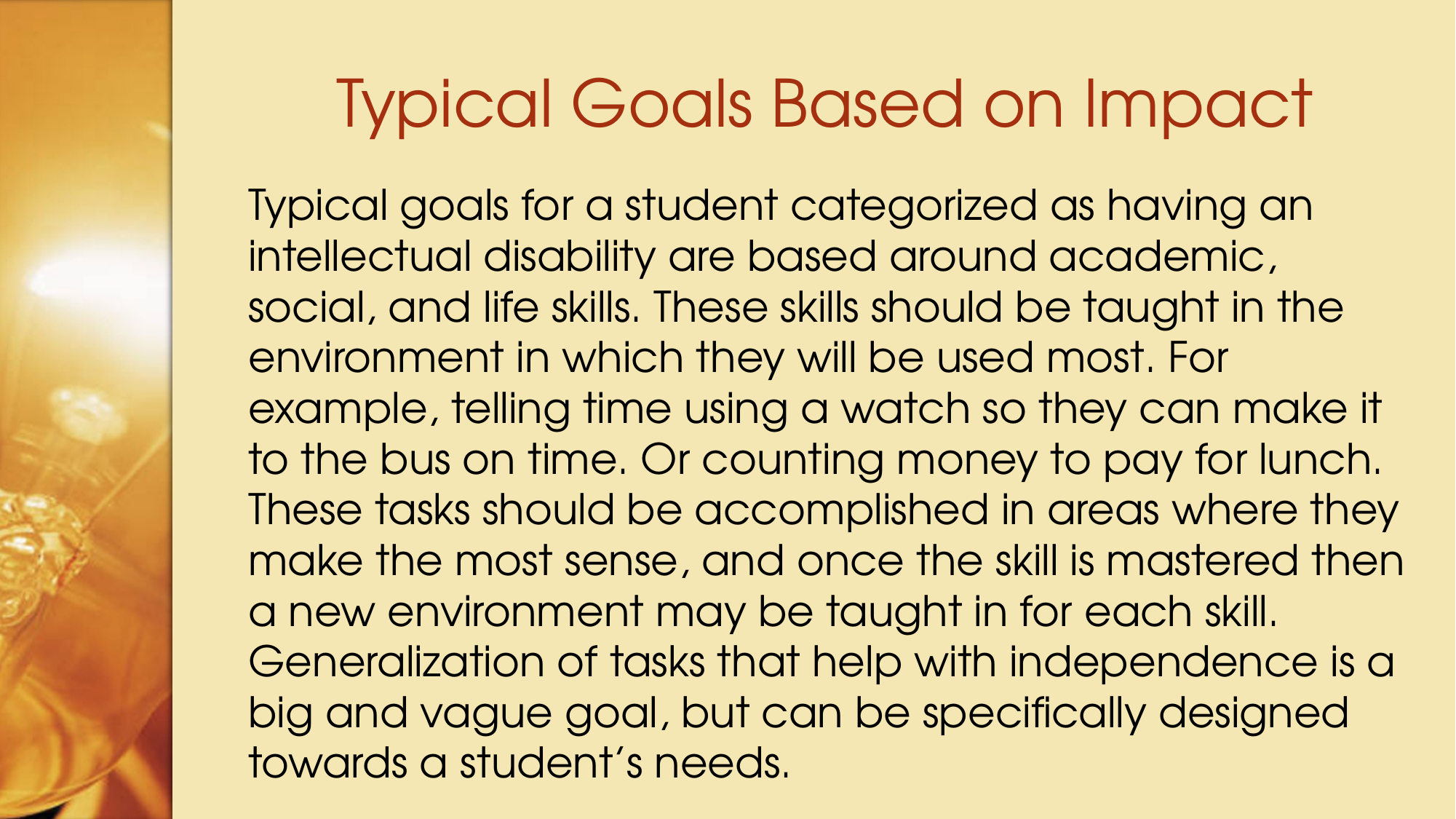

# Typical Goals Based on Impact
Typical goals for a student categorized as having an intellectual disability are based around academic, social, and life skills. These skills should be taught in the environment in which they will be used most. For example, telling time using a watch so they can make it to the bus on time. Or counting money to pay for lunch. These tasks should be accomplished in areas where they make the most sense, and once the skill is mastered then a new environment may be taught in for each skill. Generalization of tasks that help with independence is a big and vague goal, but can be specifically designed towards a student’s needs.